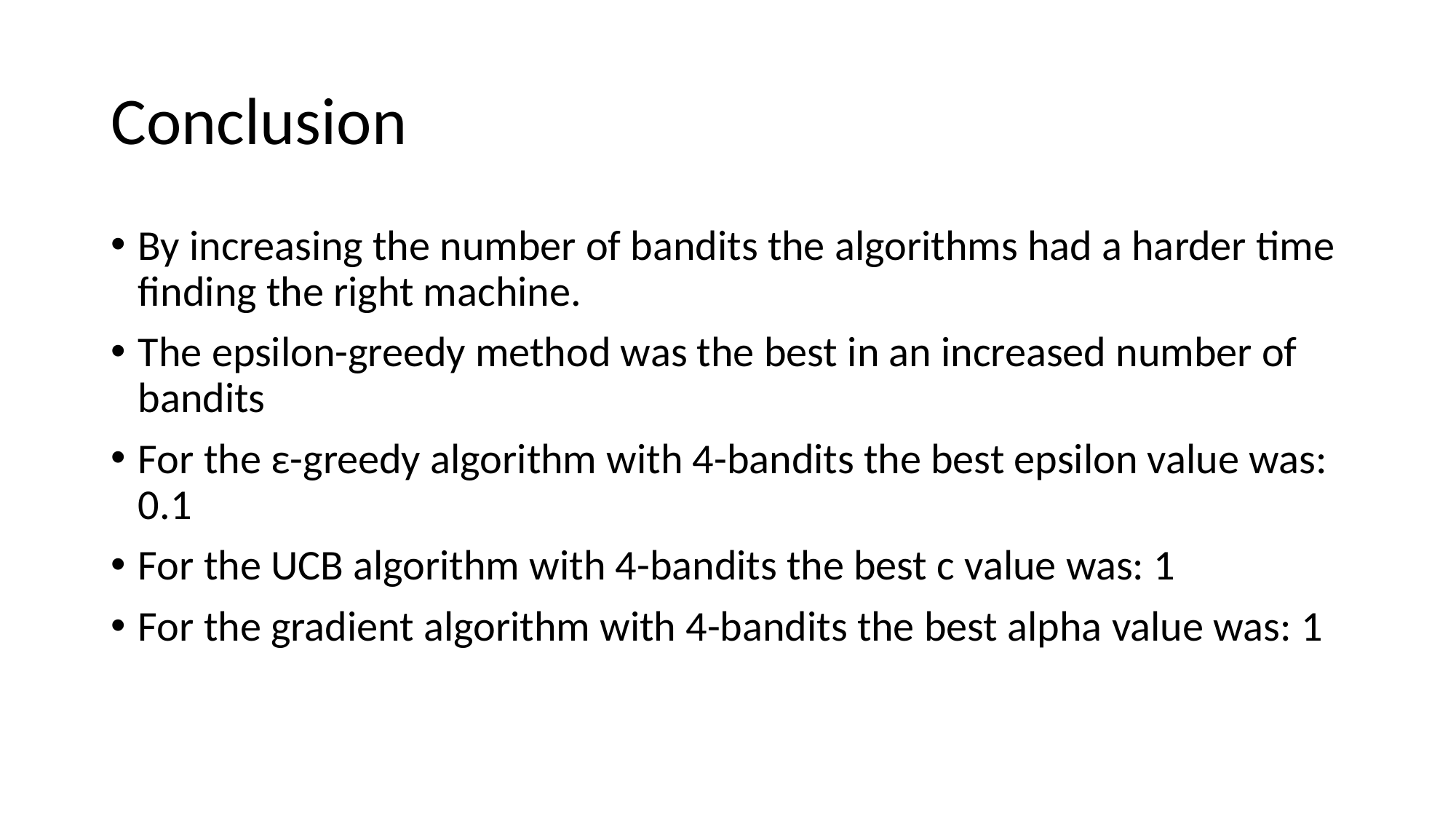

# Conclusion
By increasing the number of bandits the algorithms had a harder time finding the right machine.
The epsilon-greedy method was the best in an increased number of bandits
For the ε-greedy algorithm with 4-bandits the best epsilon value was: 0.1
For the UCB algorithm with 4-bandits the best c value was: 1
For the gradient algorithm with 4-bandits the best alpha value was: 1